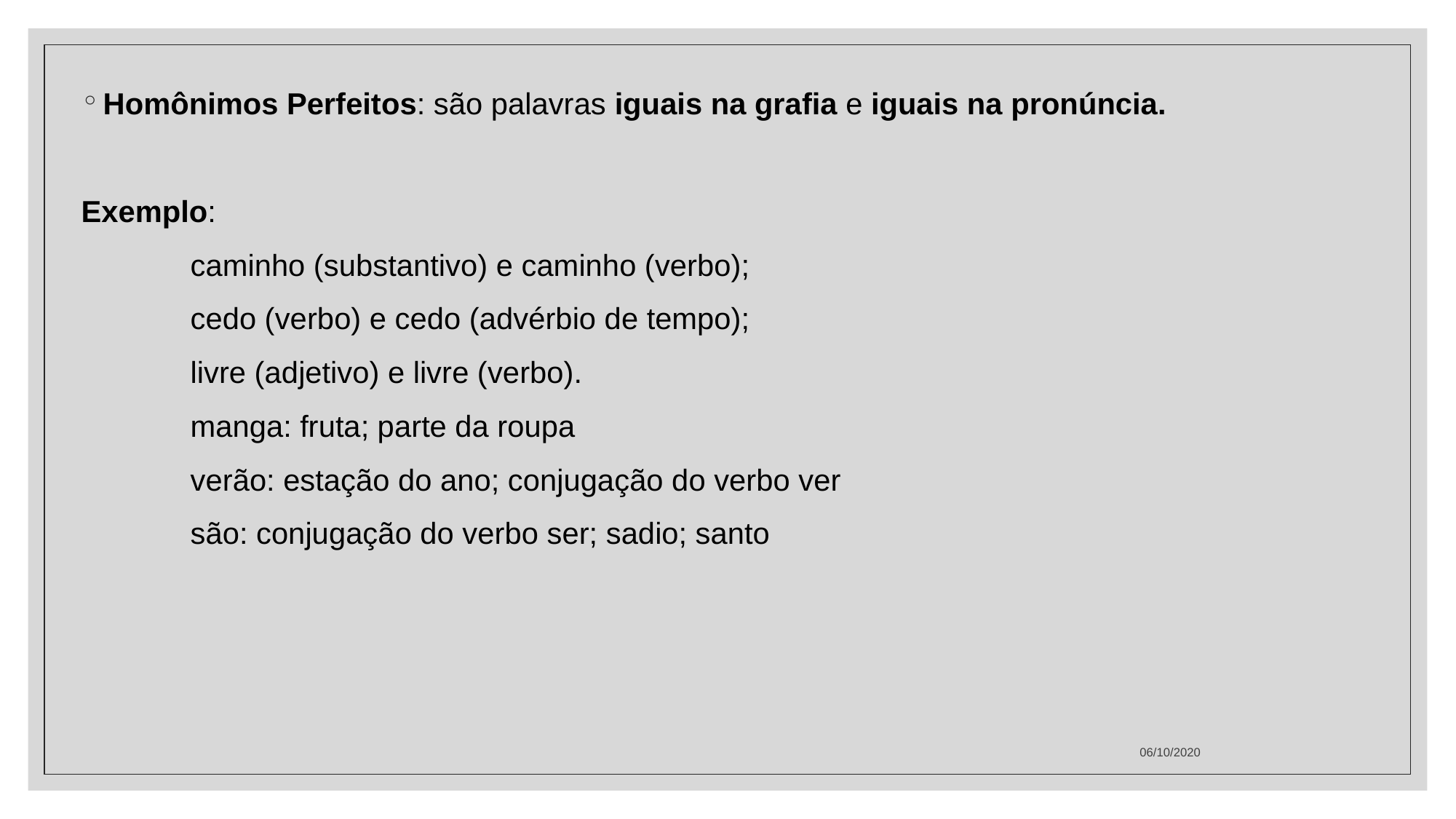

Homônimos Perfeitos: são palavras iguais na grafia e iguais na pronúncia.

Exemplo:
	caminho (substantivo) e caminho (verbo);
	cedo (verbo) e cedo (advérbio de tempo);
	livre (adjetivo) e livre (verbo).
	manga: fruta; parte da roupa
	verão: estação do ano; conjugação do verbo ver
	são: conjugação do verbo ser; sadio; santo

06/10/2020